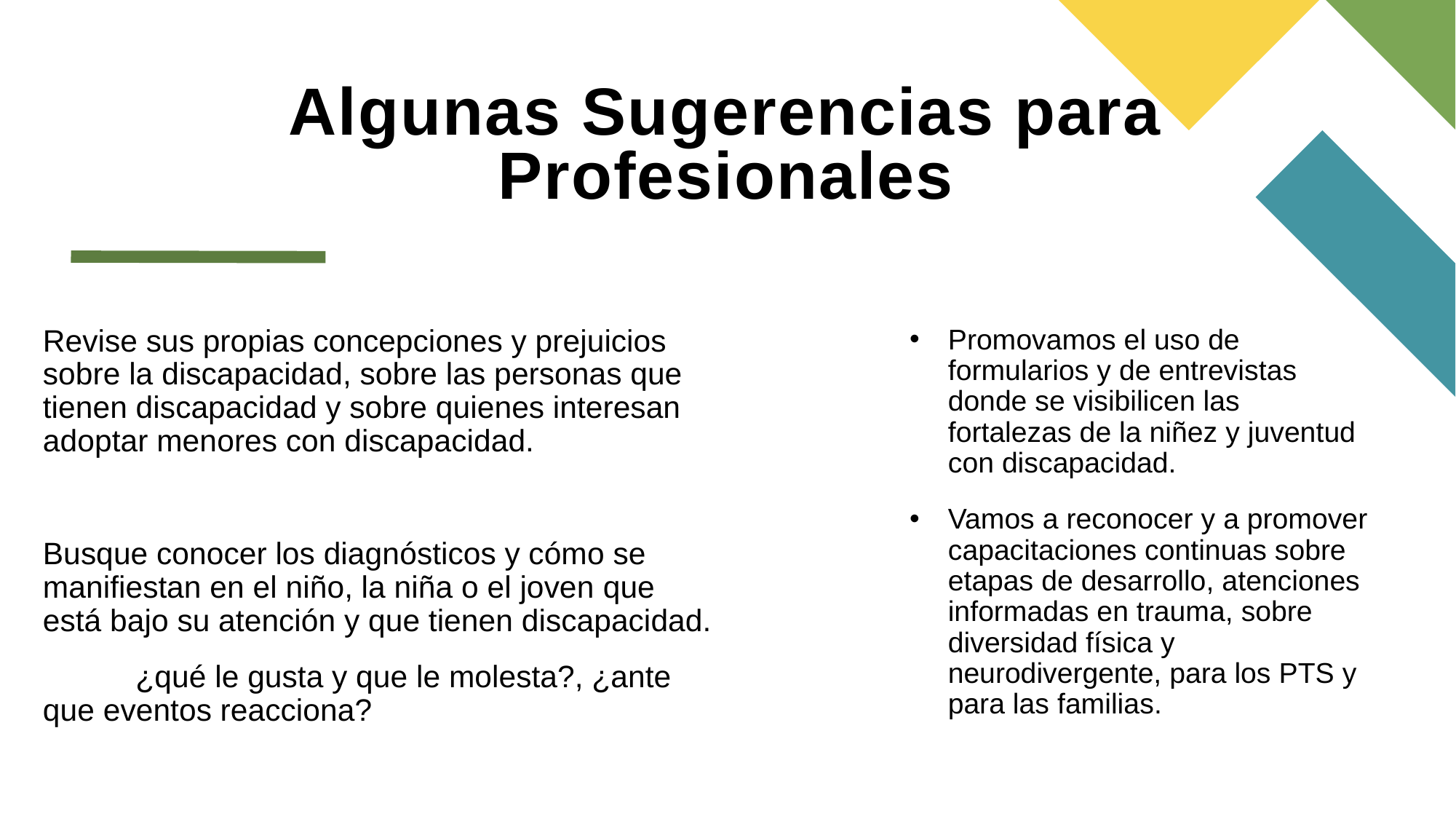

# Algunas Sugerencias para Profesionales
Revise sus propias concepciones y prejuicios sobre la discapacidad, sobre las personas que tienen discapacidad y sobre quienes interesan adoptar menores con discapacidad.

Busque conocer los diagnósticos y cómo se manifiestan en el niño, la niña o el joven que está bajo su atención y que tienen discapacidad.
	¿qué le gusta y que le molesta?, ¿ante que eventos reacciona?

Promovamos el uso de formularios y de entrevistas donde se visibilicen las fortalezas de la niñez y juventud con discapacidad.
Vamos a reconocer y a promover capacitaciones continuas sobre etapas de desarrollo, atenciones informadas en trauma, sobre diversidad física y neurodivergente, para los PTS y para las familias.